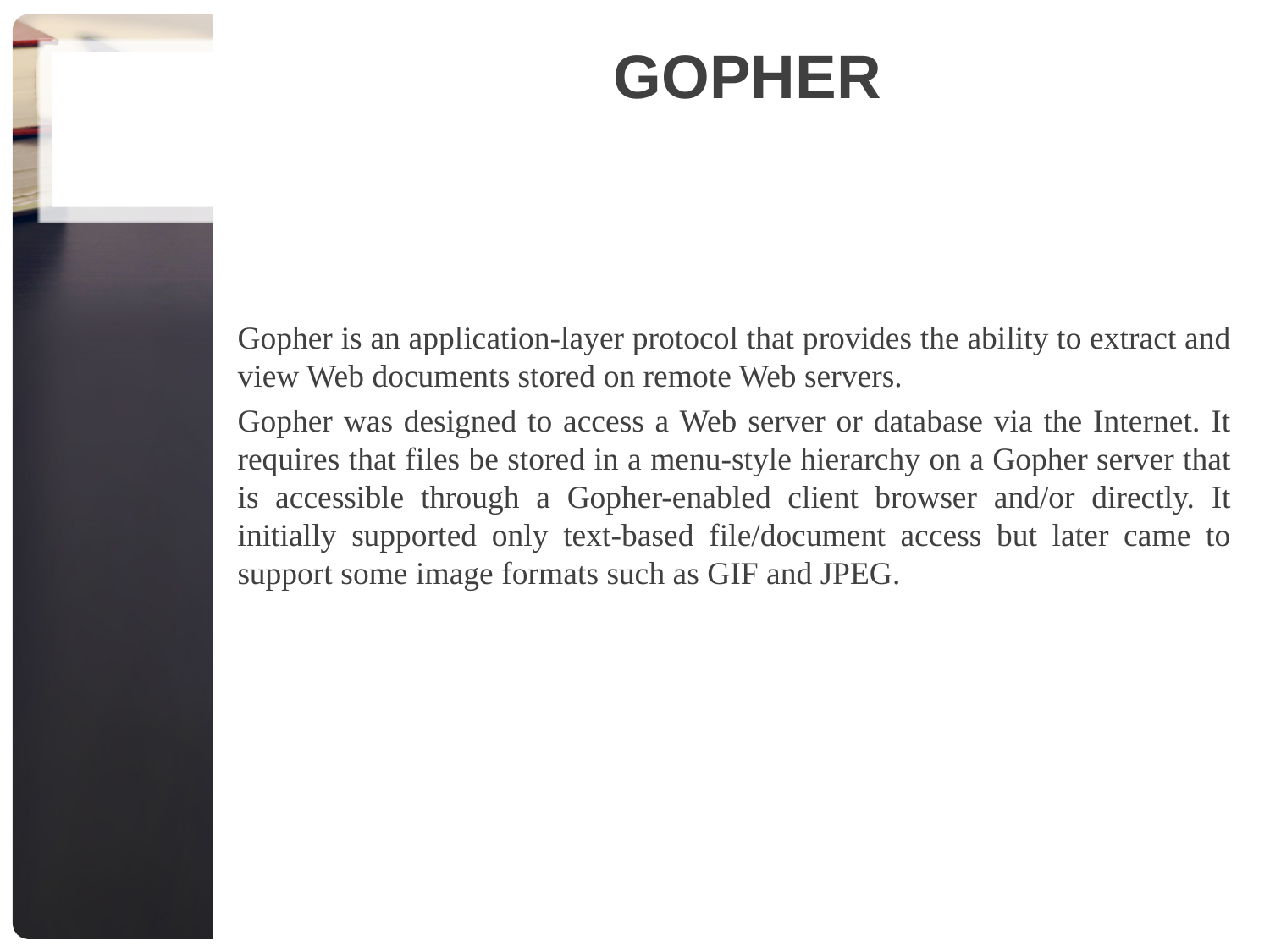

# Gopher
Gopher is an application-layer protocol that provides the ability to extract and view Web documents stored on remote Web servers.
Gopher was designed to access a Web server or database via the Internet. It requires that files be stored in a menu-style hierarchy on a Gopher server that is accessible through a Gopher-enabled client browser and/or directly. It initially supported only text-based file/document access but later came to support some image formats such as GIF and JPEG.